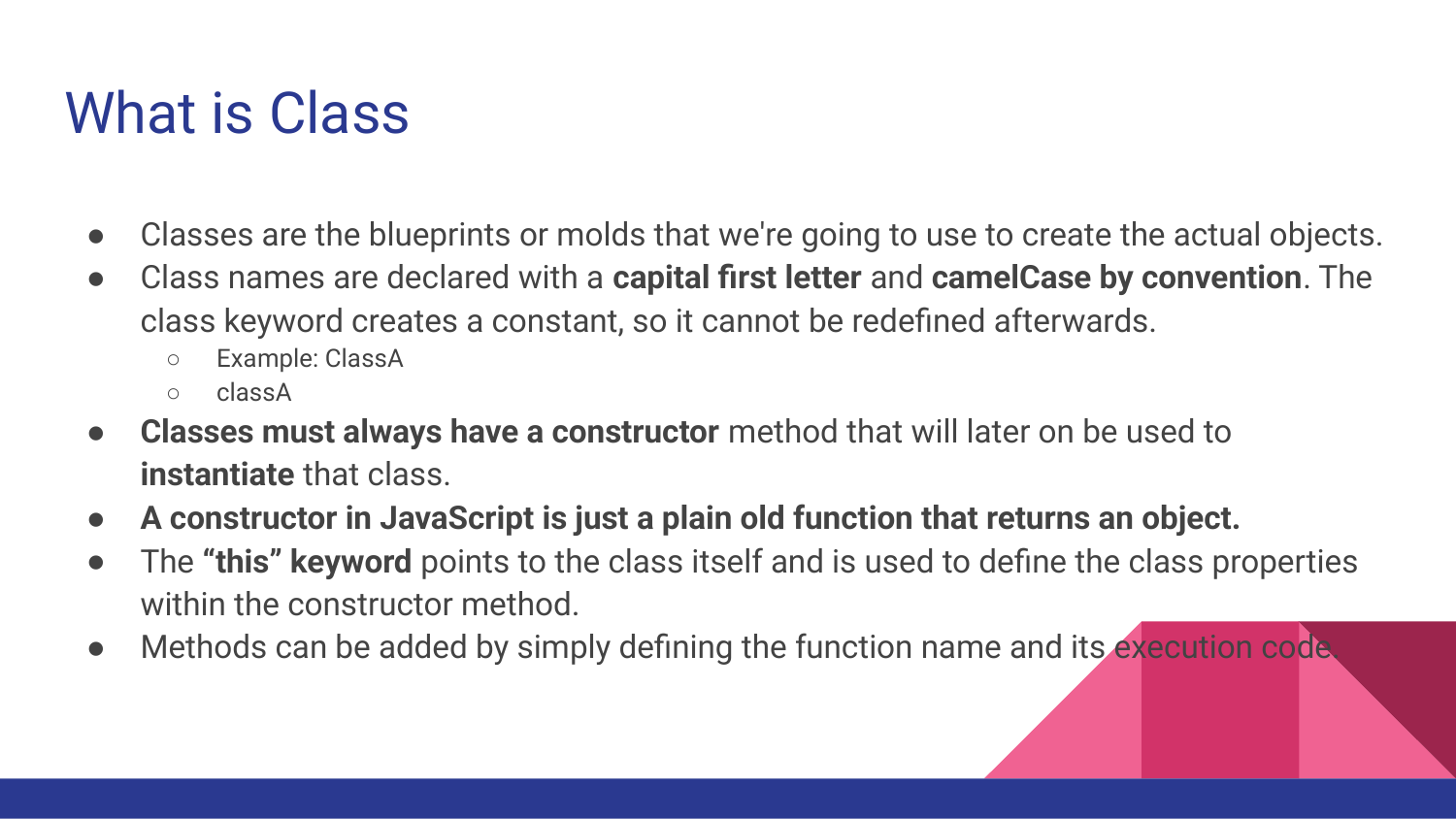

# What is Class
Classes are the blueprints or molds that we're going to use to create the actual objects.
Class names are declared with a capital first letter and camelCase by convention. The class keyword creates a constant, so it cannot be redefined afterwards.
Example: ClassA
classA
Classes must always have a constructor method that will later on be used to instantiate that class.
A constructor in JavaScript is just a plain old function that returns an object.
The “this” keyword points to the class itself and is used to define the class properties within the constructor method.
Methods can be added by simply defining the function name and its execution code.